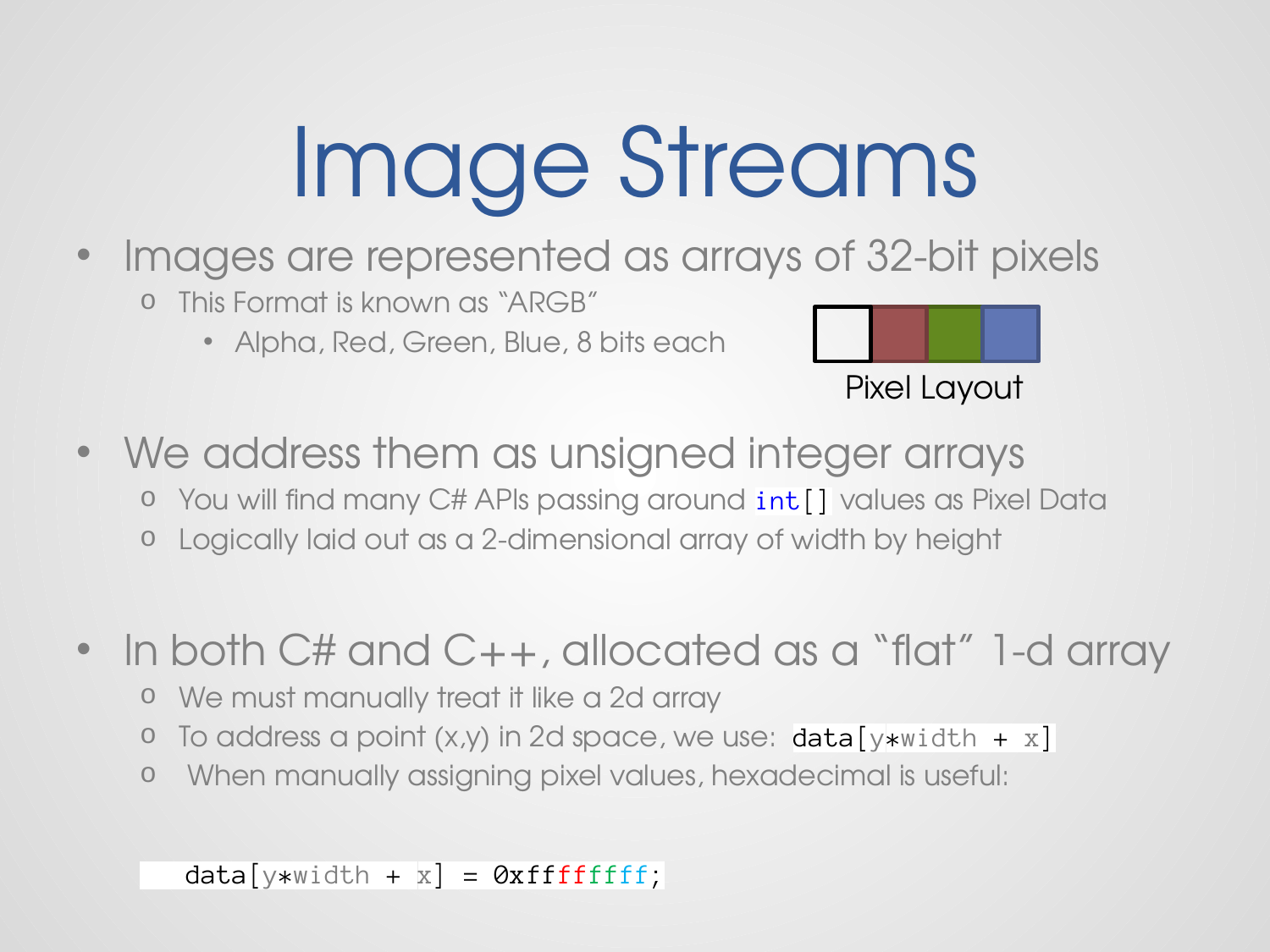

# Image Streams
Images are represented as arrays of 32-bit pixels
This Format is known as “ARGB”
Alpha, Red, Green, Blue, 8 bits each

We address them as unsigned integer arrays
You will find many C# APIs passing around int[] values as Pixel Data
Logically laid out as a 2-dimensional array of width by height

In both C# and C++, allocated as a “flat” 1-d array
We must manually treat it like a 2d array
To address a point (x,y) in 2d space, we use:  data[y*width + x]
 When manually assigning pixel values, hexadecimal is useful:

   data[y*width + x] = 0xffffffff;

Pixel Layout